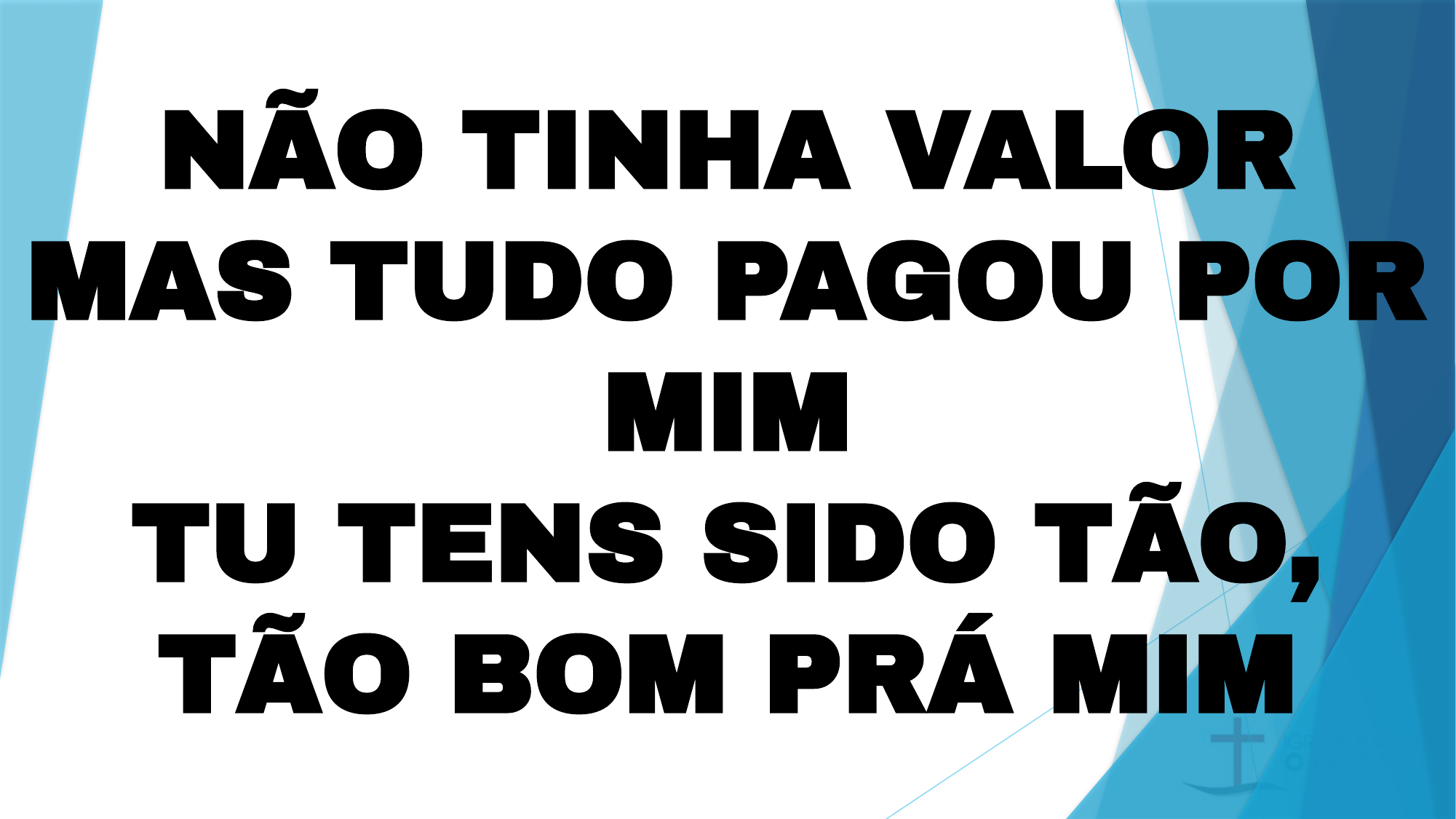

# NÃO TINHA VALOR MAS TUDO PAGOU POR MIM TU TENS SIDO TÃO, TÃO BOM PRÁ MIM